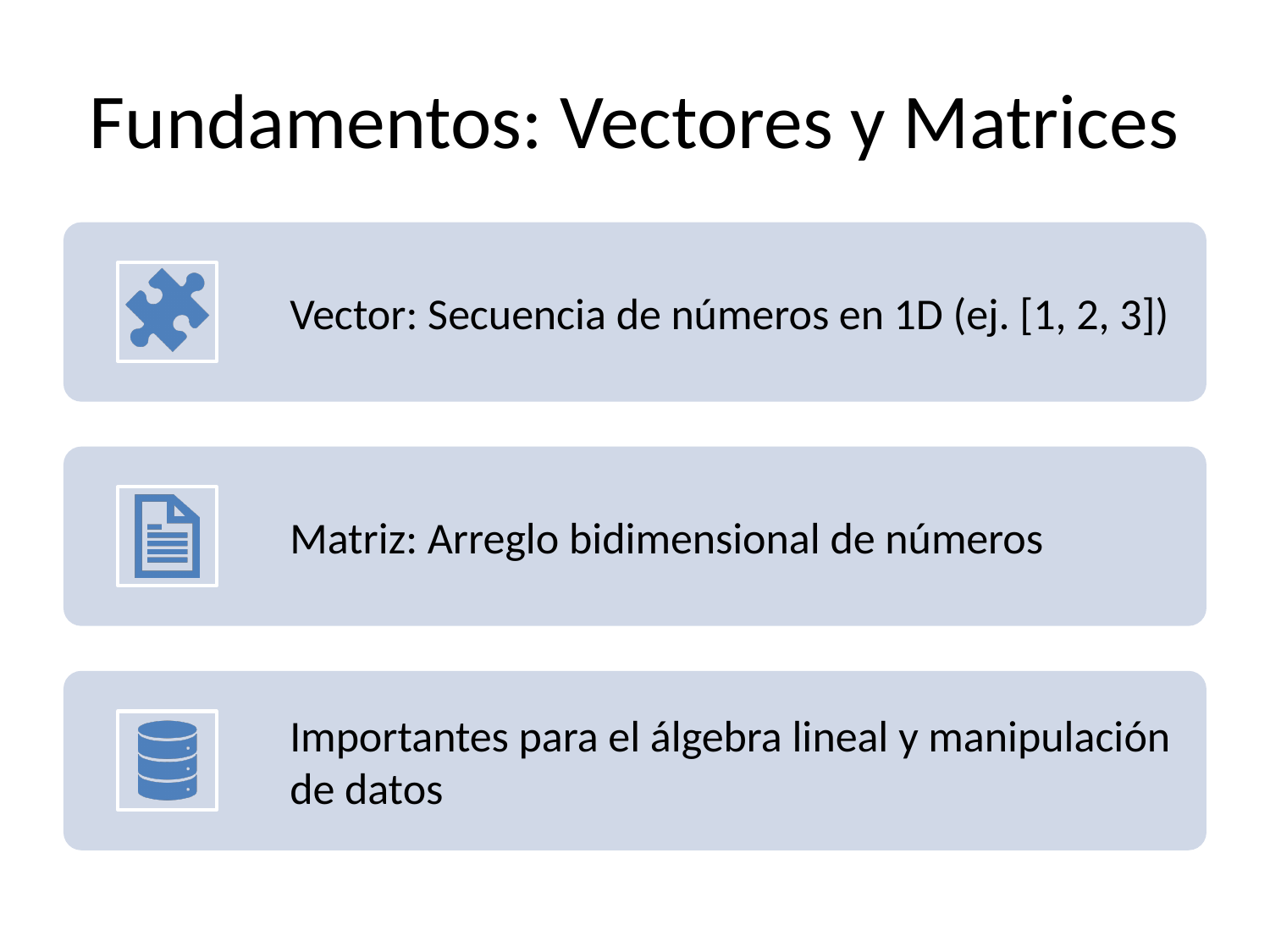

# Fundamentos: Vectores y Matrices
Vector: Secuencia de números en 1D (ej. [1, 2, 3])
Matriz: Arreglo bidimensional de números
Importantes para el álgebra lineal y manipulación de datos